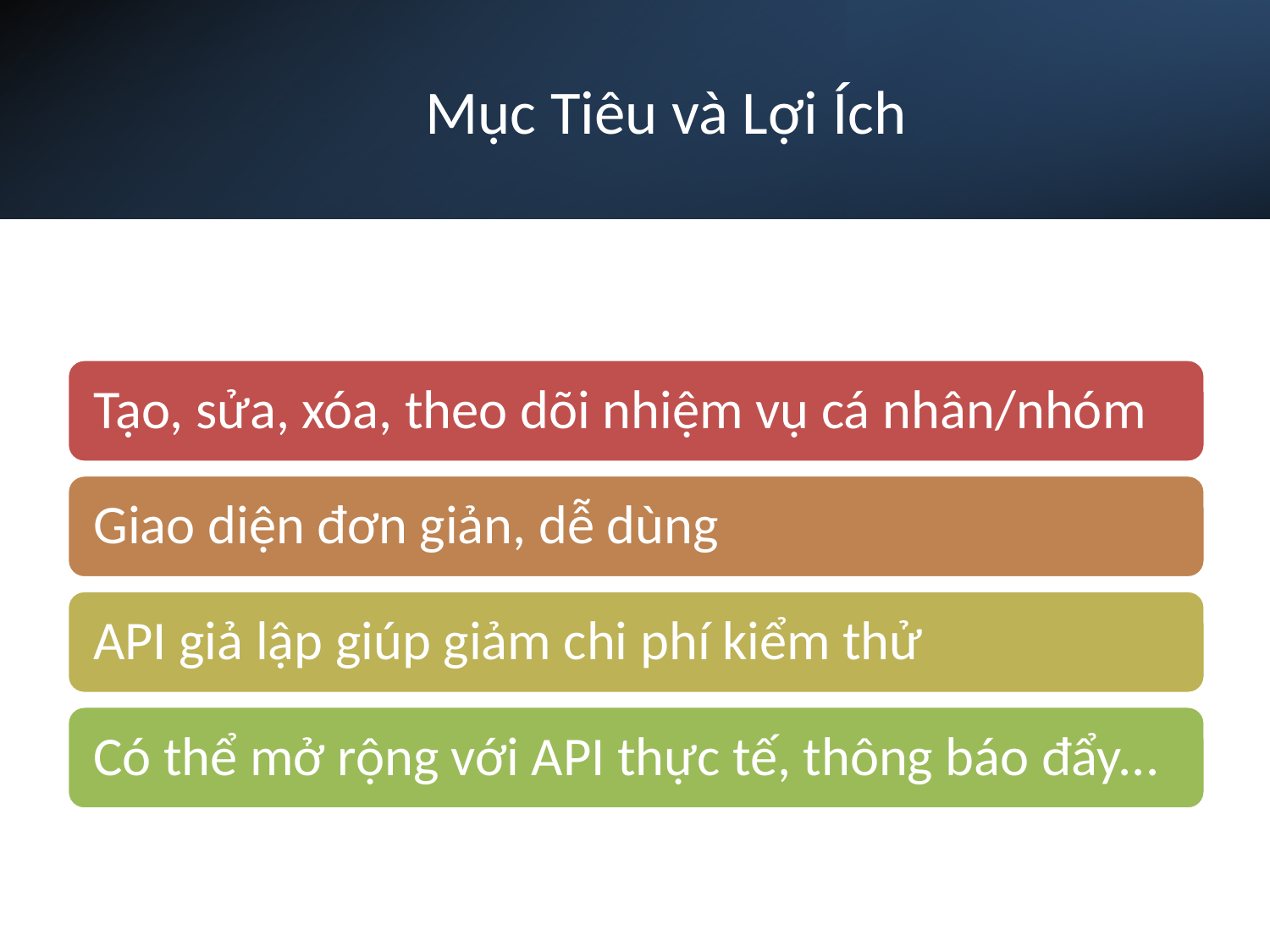

# Mục Tiêu và Lợi Ích
Tạo, sửa, xóa, theo dõi nhiệm vụ cá nhân/nhóm
Giao diện đơn giản, dễ dùng
API giả lập giúp giảm chi phí kiểm thử
Có thể mở rộng với API thực tế, thông báo đẩy...